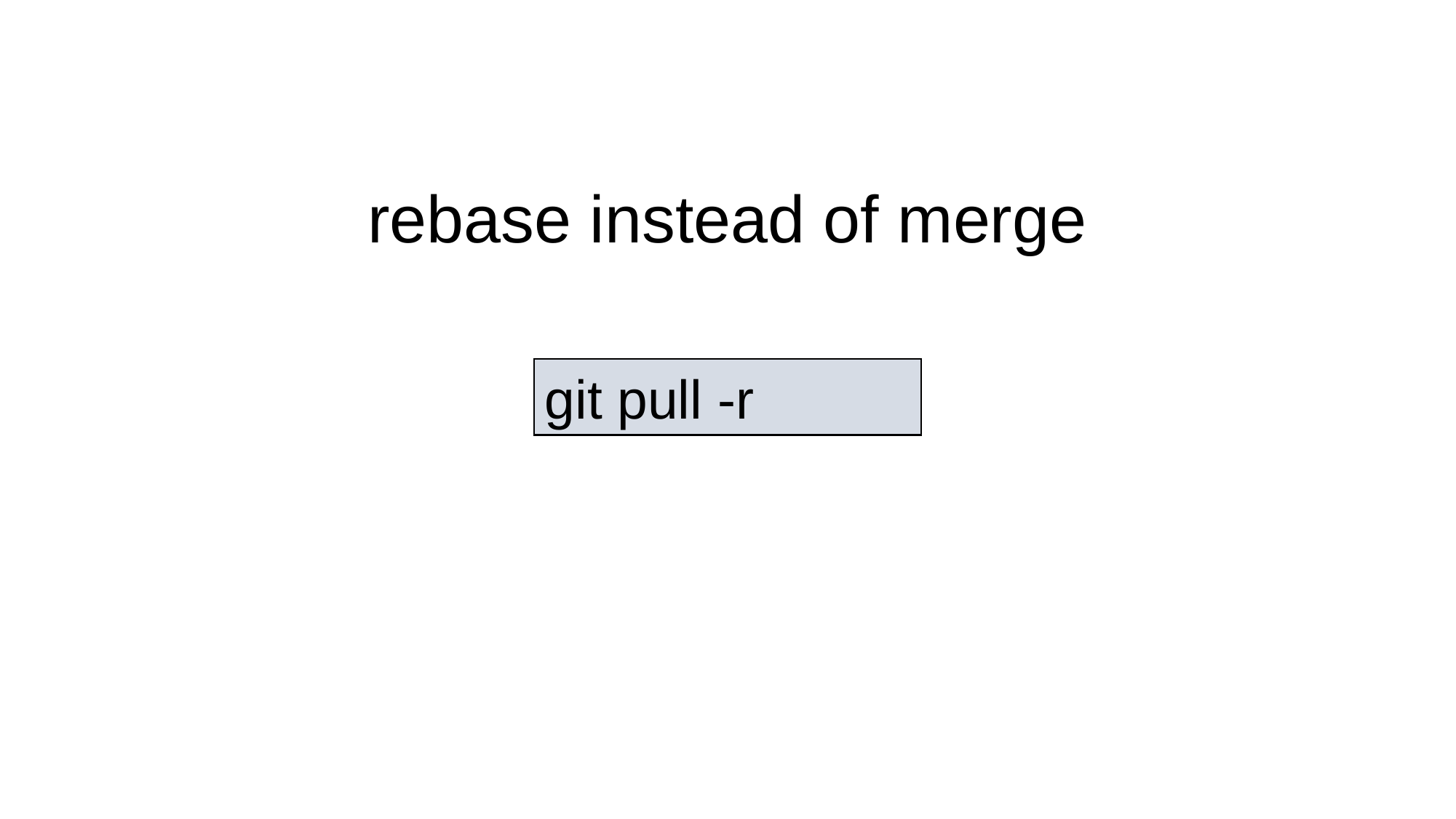

# rebase instead of merge
git pull -r